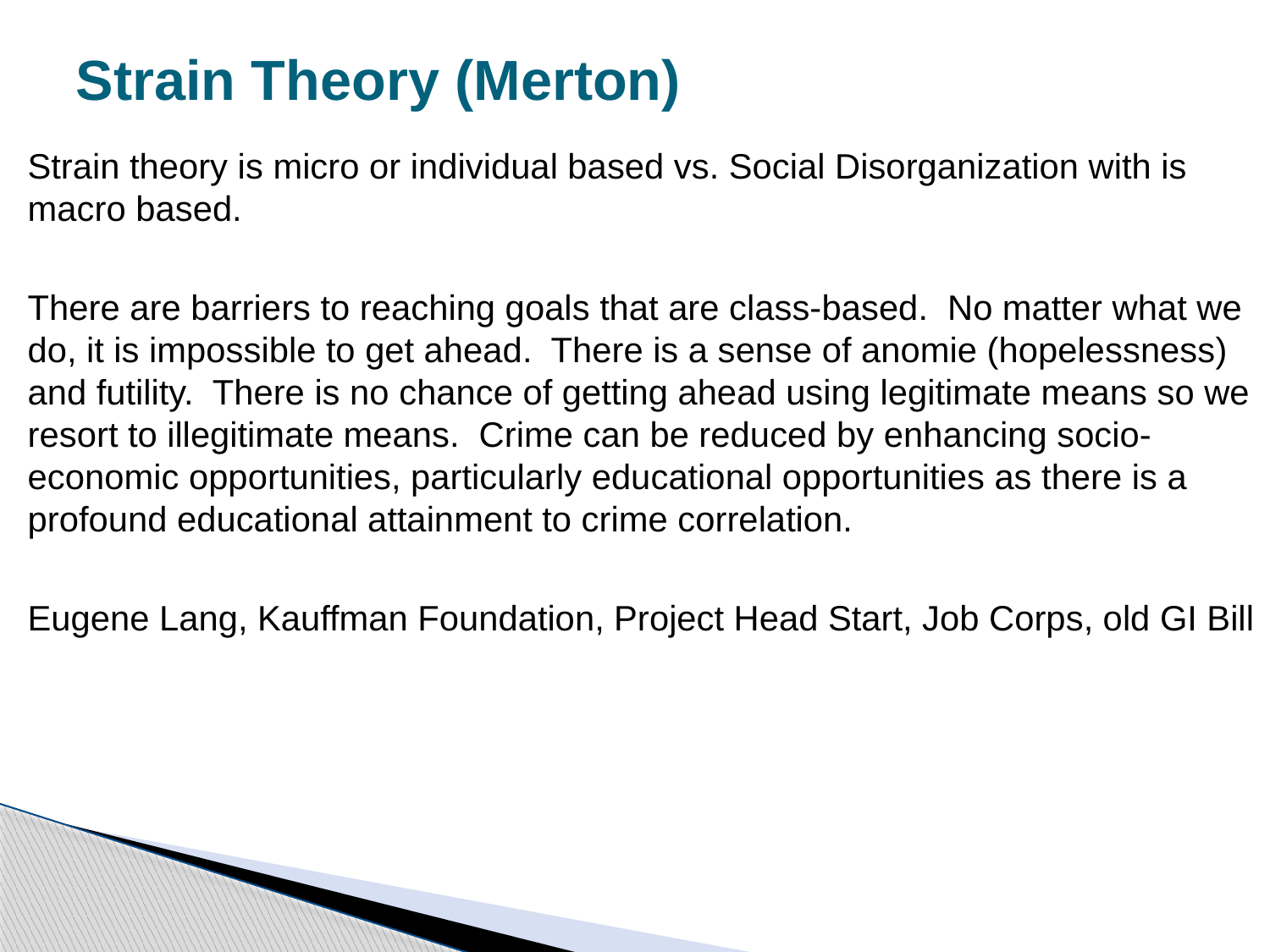

# Strain Theory (Merton)
Strain theory is micro or individual based vs. Social Disorganization with is macro based.

There are barriers to reaching goals that are class-based.  No matter what we do, it is impossible to get ahead.  There is a sense of anomie (hopelessness) and futility.  There is no chance of getting ahead using legitimate means so we resort to illegitimate means.  Crime can be reduced by enhancing socio-economic opportunities, particularly educational opportunities as there is a profound educational attainment to crime correlation.

Eugene Lang, Kauffman Foundation, Project Head Start, Job Corps, old GI Bill